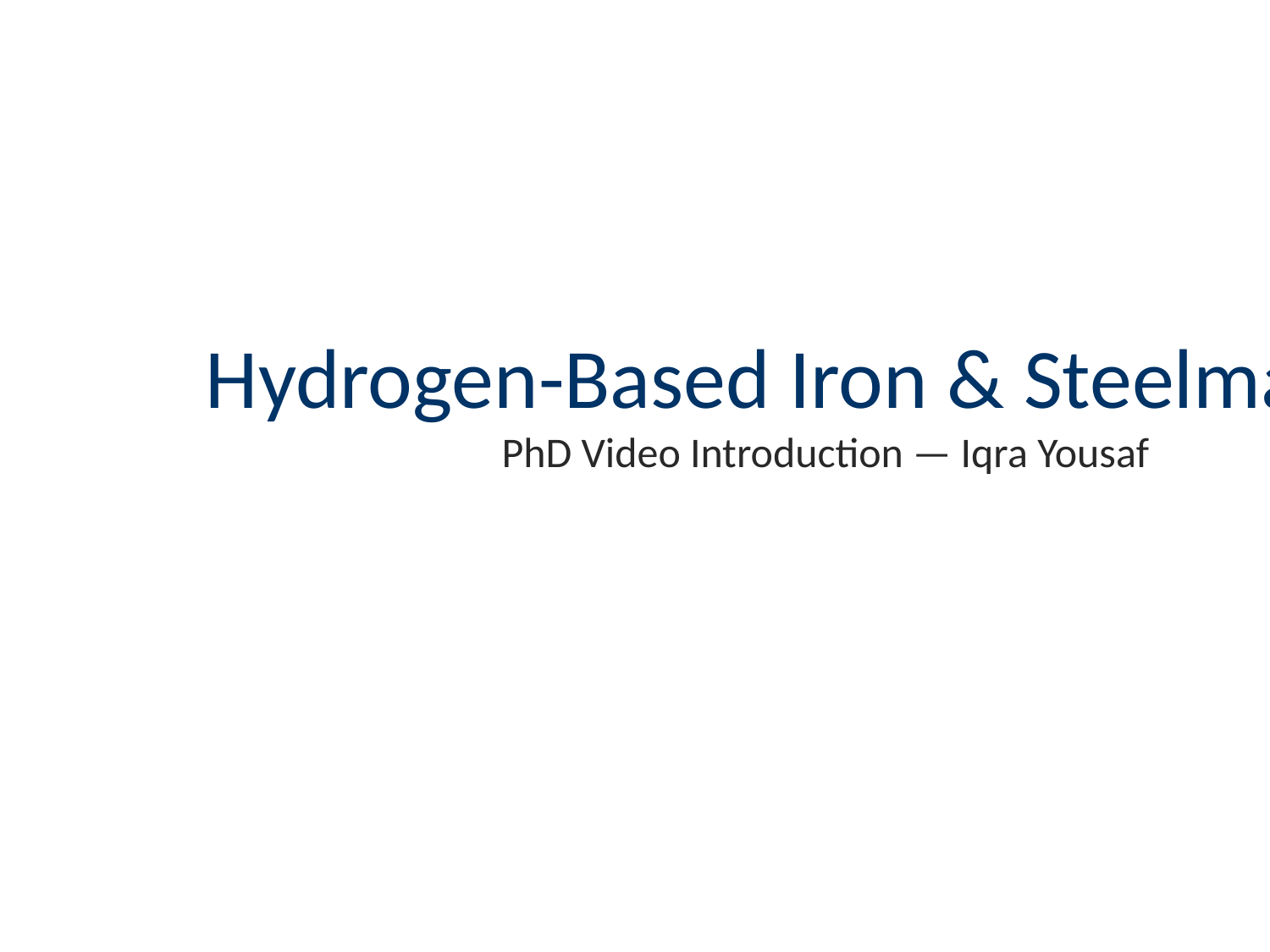

Hydrogen-Based Iron & Steelmaking
PhD Video Introduction — Iqra Yousaf